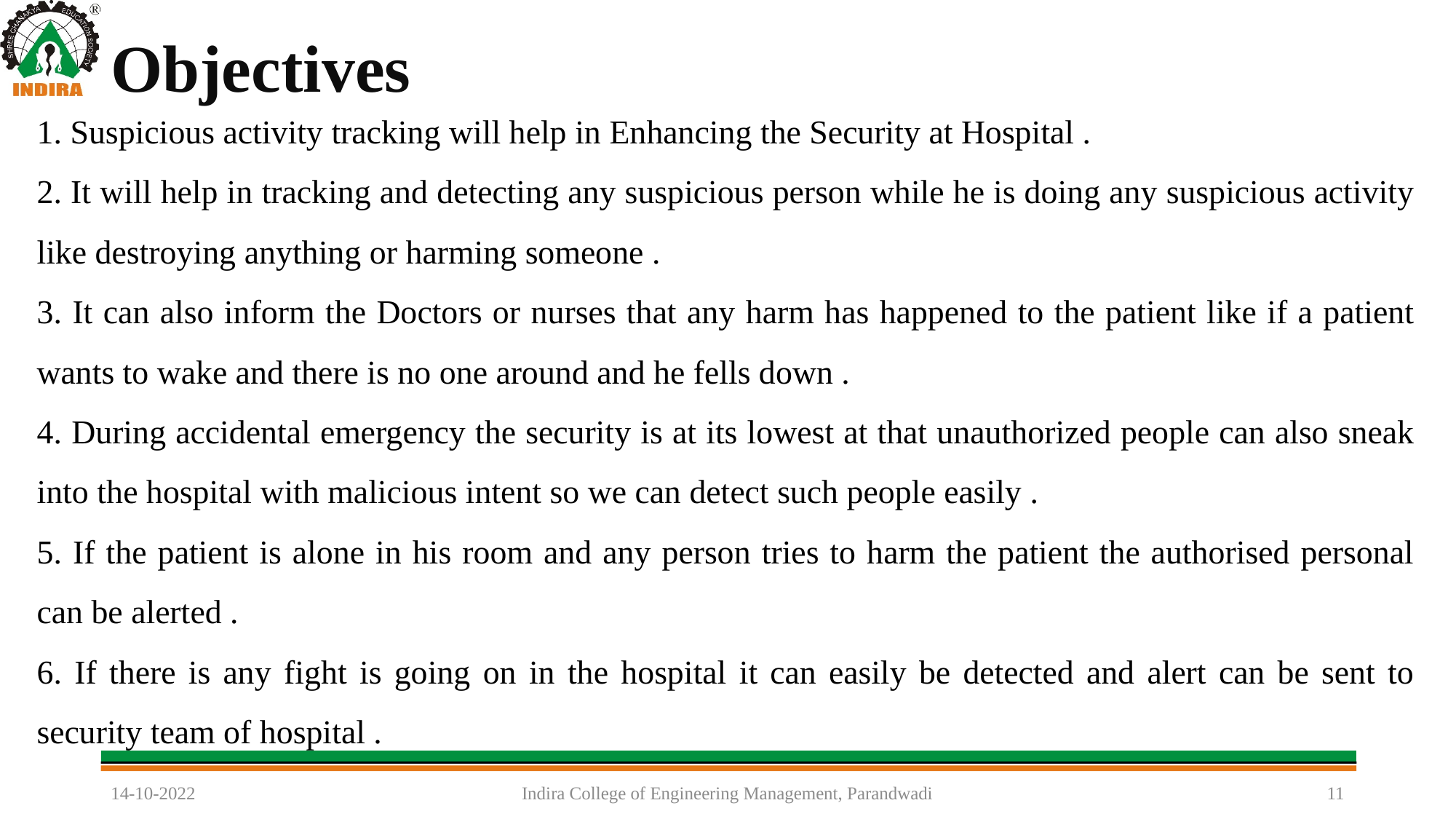

# Objectives
1. Suspicious activity tracking will help in Enhancing the Security at Hospital .
2. It will help in tracking and detecting any suspicious person while he is doing any suspicious activity like destroying anything or harming someone .
3. It can also inform the Doctors or nurses that any harm has happened to the patient like if a patient wants to wake and there is no one around and he fells down .
4. During accidental emergency the security is at its lowest at that unauthorized people can also sneak into the hospital with malicious intent so we can detect such people easily .
5. If the patient is alone in his room and any person tries to harm the patient the authorised personal can be alerted .
6. If there is any fight is going on in the hospital it can easily be detected and alert can be sent to security team of hospital .

14-10-2022
Indira College of Engineering Management, Parandwadi
11